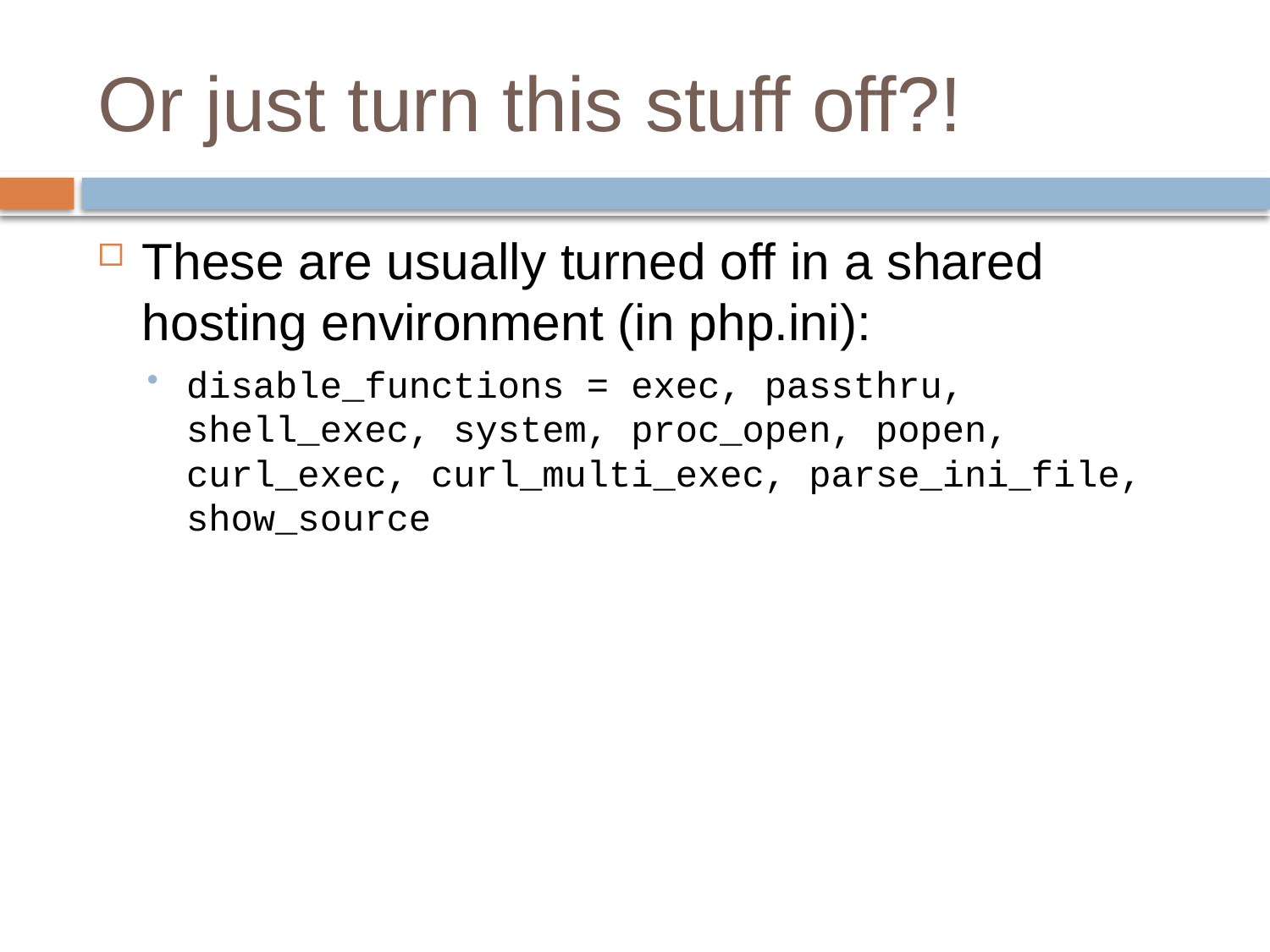

# Or just turn this stuff off?!
These are usually turned off in a shared hosting environment (in php.ini):
disable_functions = exec, passthru, shell_exec, system, proc_open, popen, curl_exec, curl_multi_exec, parse_ini_file, show_source